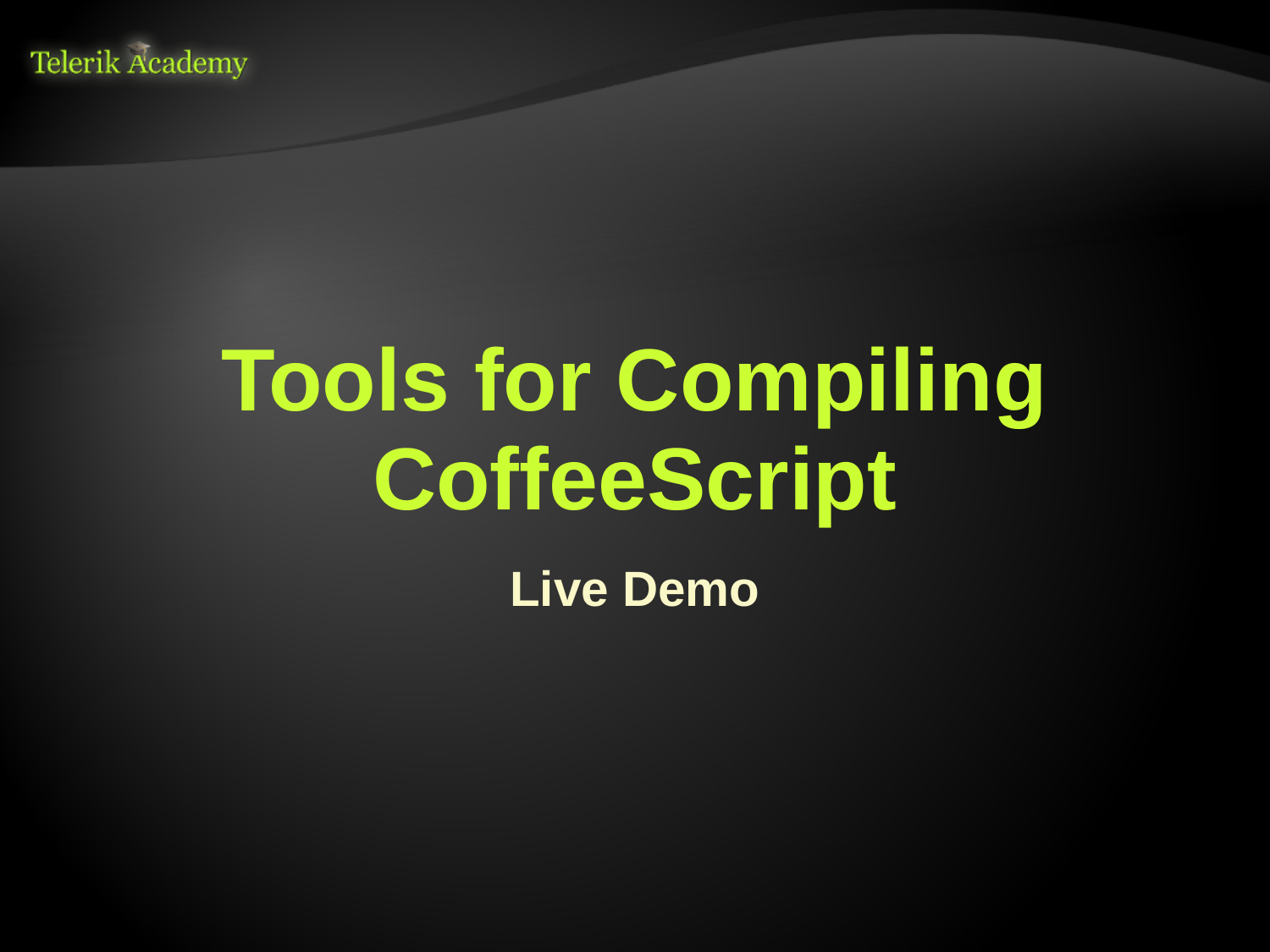

# Tools for Compiling CoffeeScript
Live Demo